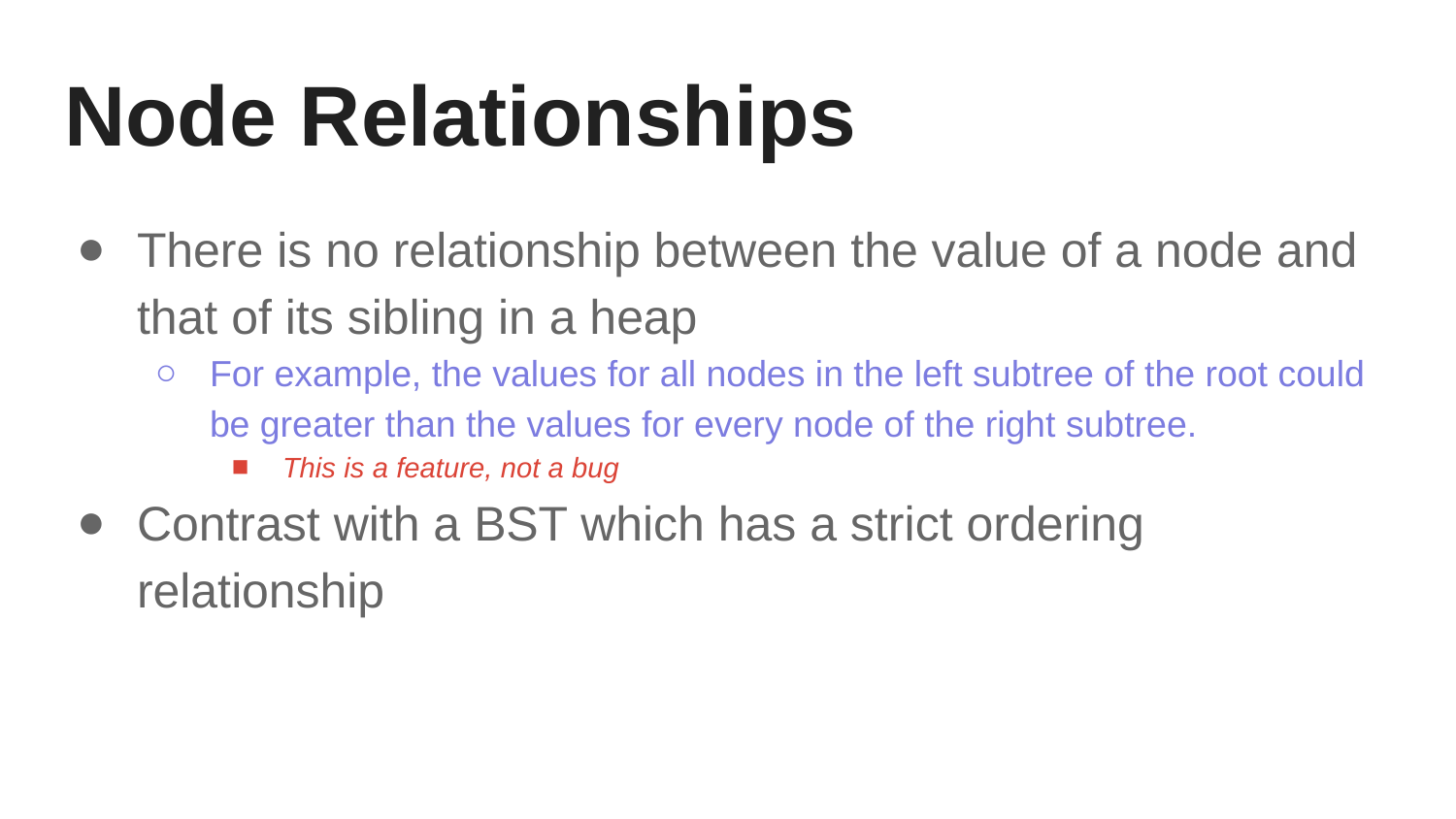

# Node Relationships
There is no relationship between the value of a node and that of its sibling in a heap
For example, the values for all nodes in the left subtree of the root could be greater than the values for every node of the right subtree.
This is a feature, not a bug
Contrast with a BST which has a strict ordering relationship